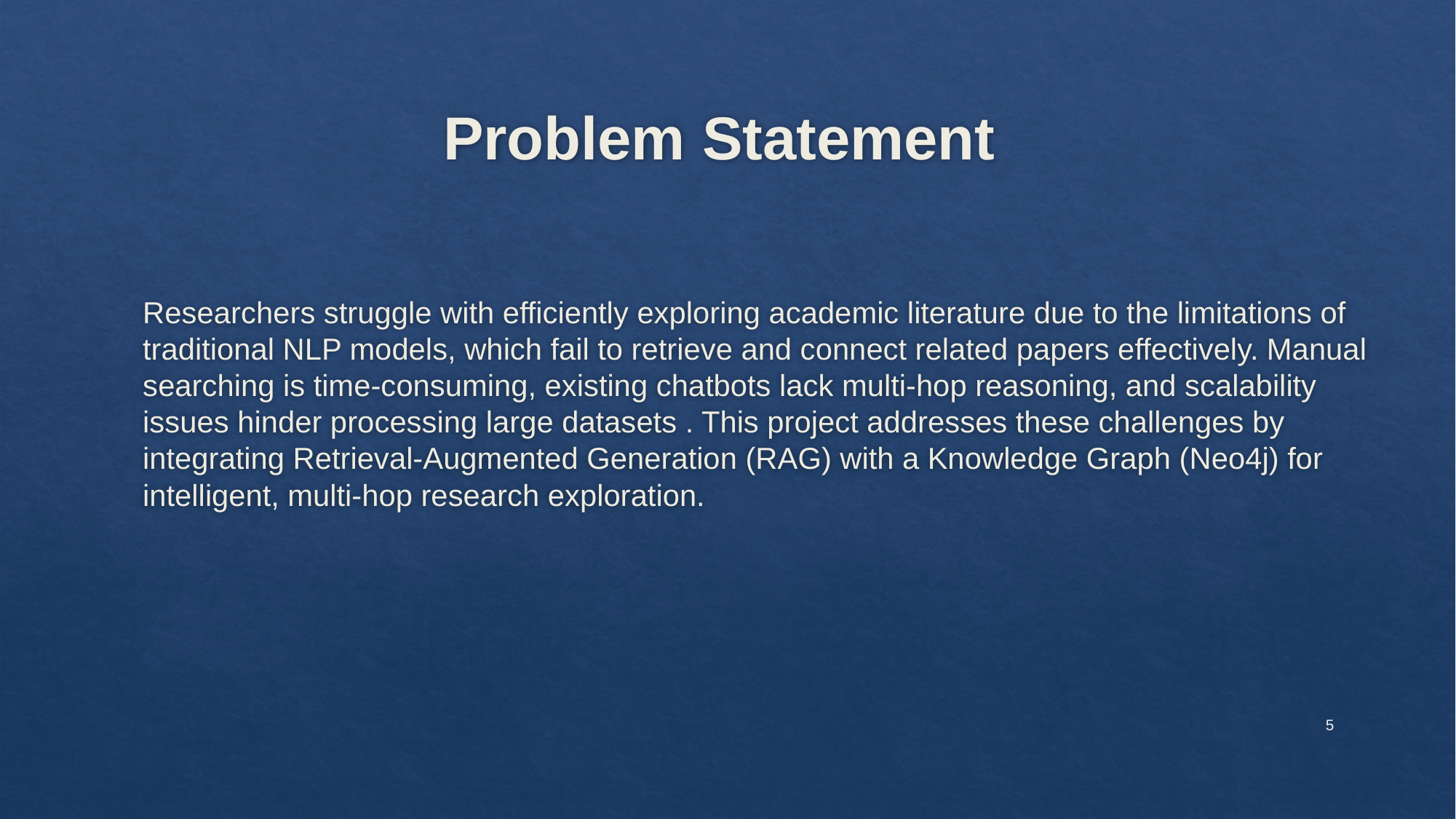

# Problem Statement
Researchers struggle with efficiently exploring academic literature due to the limitations of traditional NLP models, which fail to retrieve and connect related papers effectively. Manual searching is time-consuming, existing chatbots lack multi-hop reasoning, and scalability issues hinder processing large datasets . This project addresses these challenges by integrating Retrieval-Augmented Generation (RAG) with a Knowledge Graph (Neo4j) for intelligent, multi-hop research exploration.
5